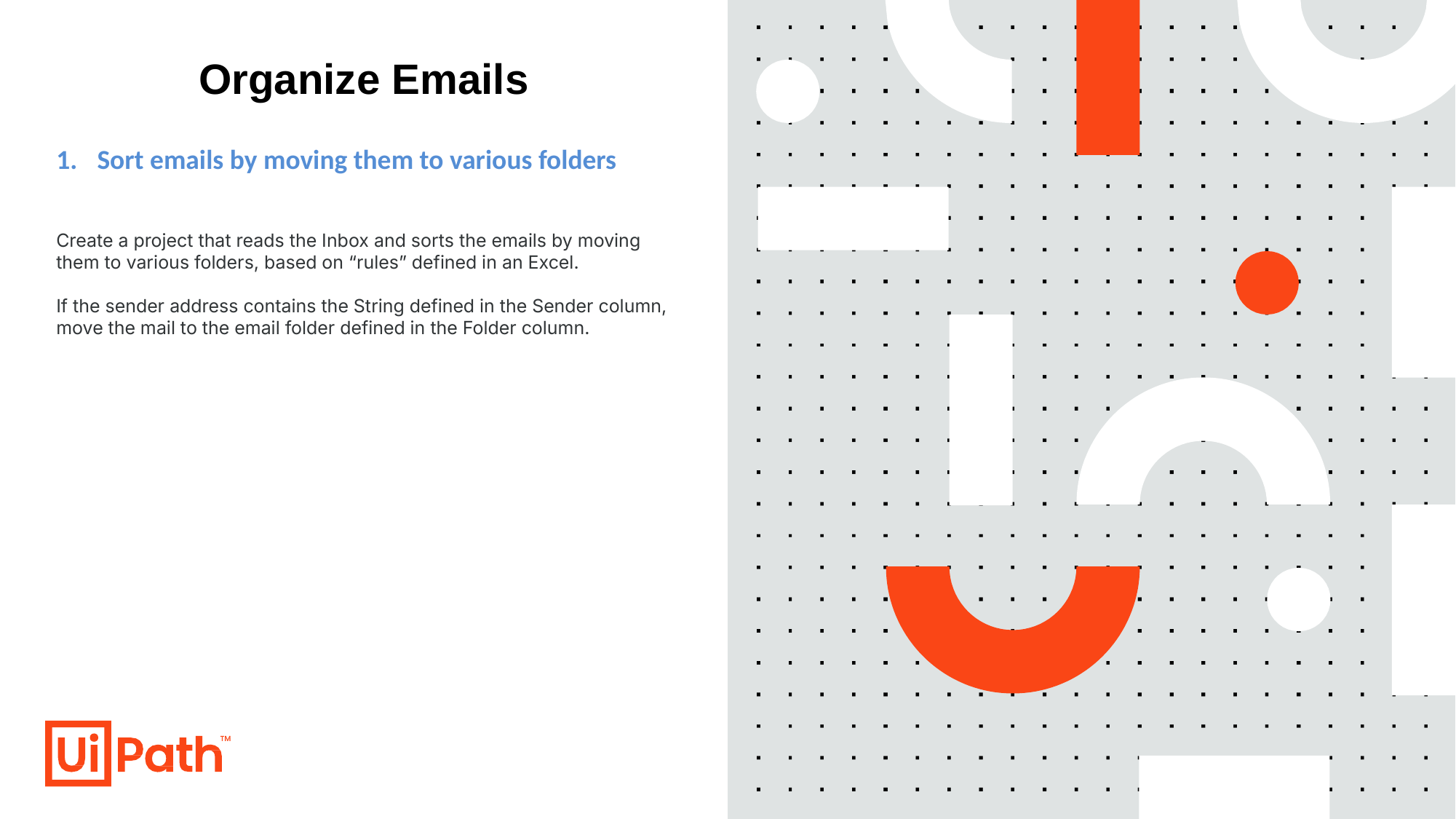

# Organize Emails
Sort emails by moving them to various folders

Create a project that reads the Inbox and sorts the emails by moving them to various folders, based on “rules” defined in an Excel.

If the sender address contains the String defined in the Sender column, move the mail to the email folder defined in the Folder column.